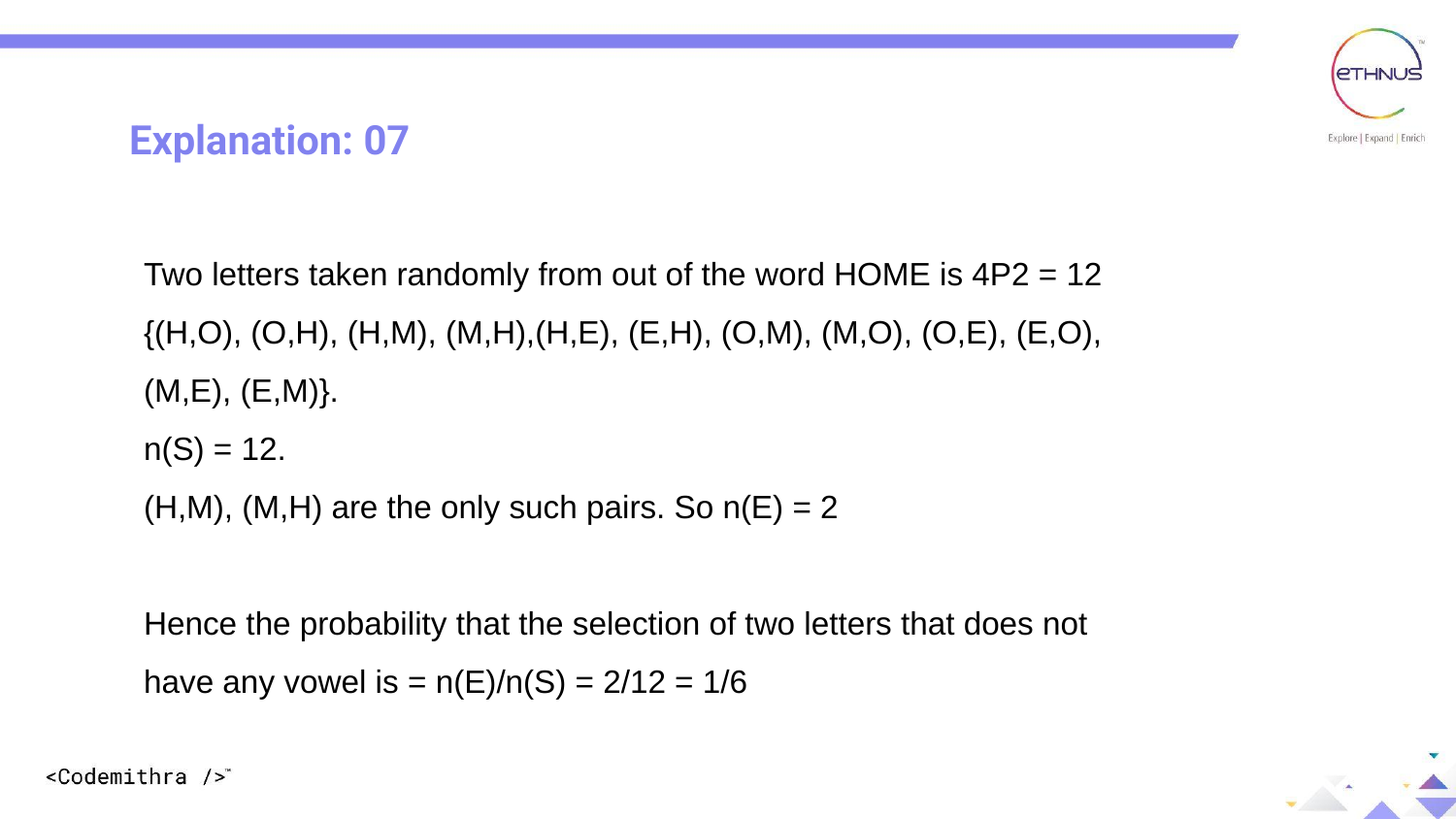

Explanation: 07
Two letters taken randomly from out of the word HOME is 4P2 = 12
{(H,O), (O,H), (H,M), (M,H),(H,E), (E,H), (O,M), (M,O), (O,E), (E,O), (M,E), (E,M)}.
n(S) = 12.
(H,M), (M,H) are the only such pairs. So n(E) = 2

Hence the probability that the selection of two letters that does not have any vowel is = n(E)/n(S) = 2/12 = 1/6